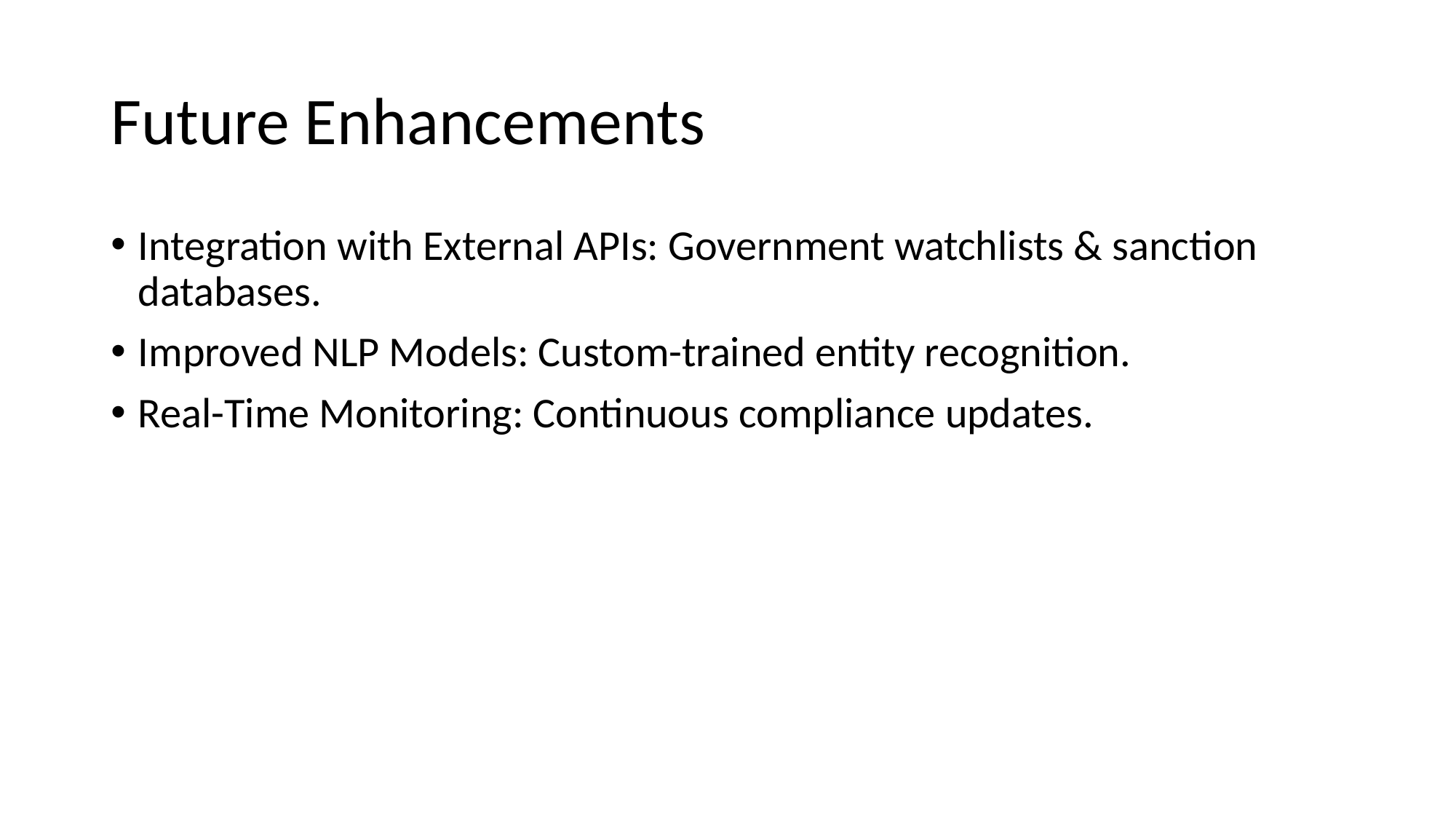

# Future Enhancements
Integration with External APIs: Government watchlists & sanction databases.
Improved NLP Models: Custom-trained entity recognition.
Real-Time Monitoring: Continuous compliance updates.